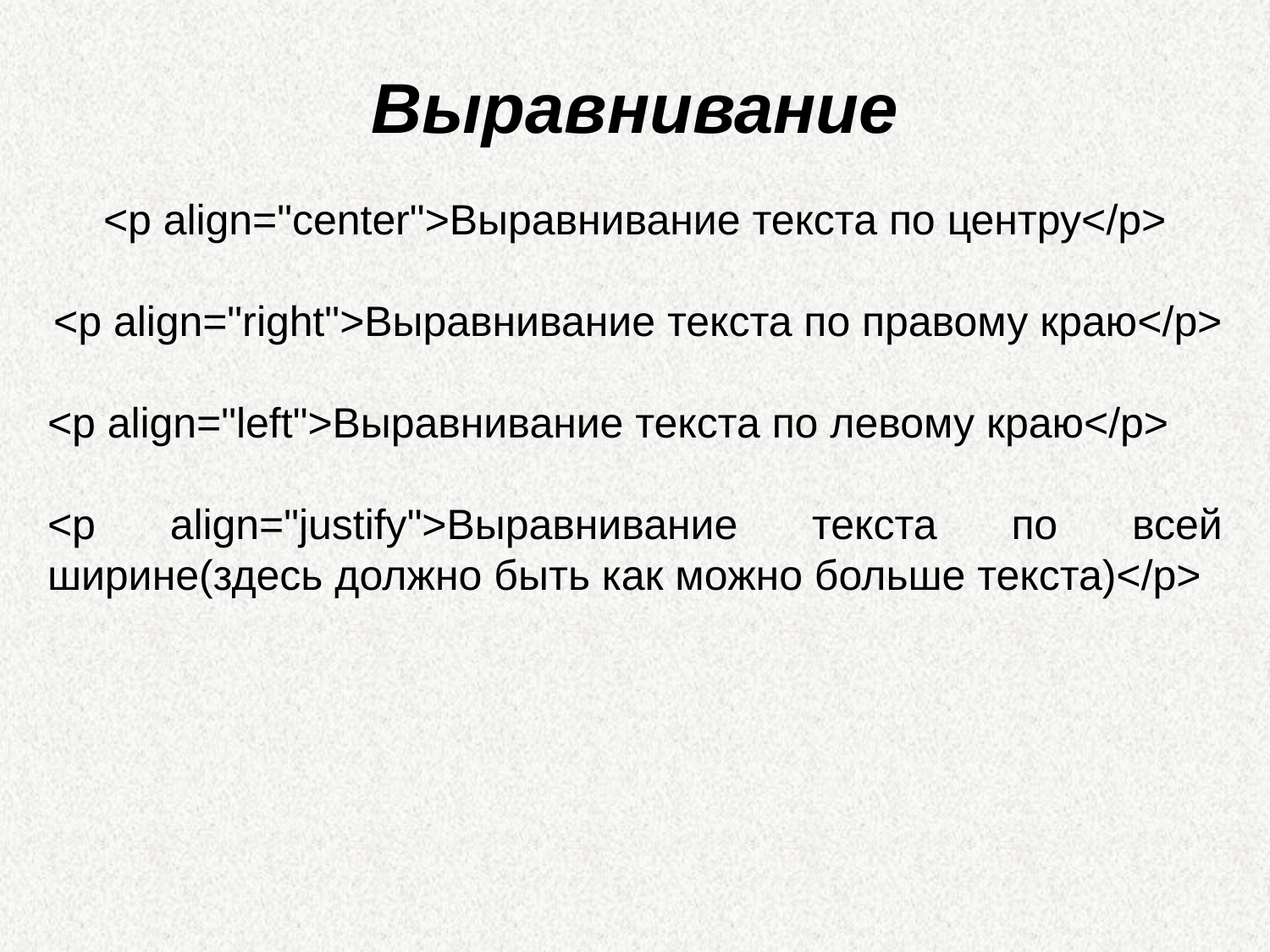

Выравнивание
<p align="center">Выравнивание текста по центру</p>

<p align="right">Выравнивание текста по правому краю</p>

<p align="left">Выравнивание текста по левому краю</p>

<p align="justify">Выравнивание текста по всей ширине(здесь должно быть как можно больше текста)</p>